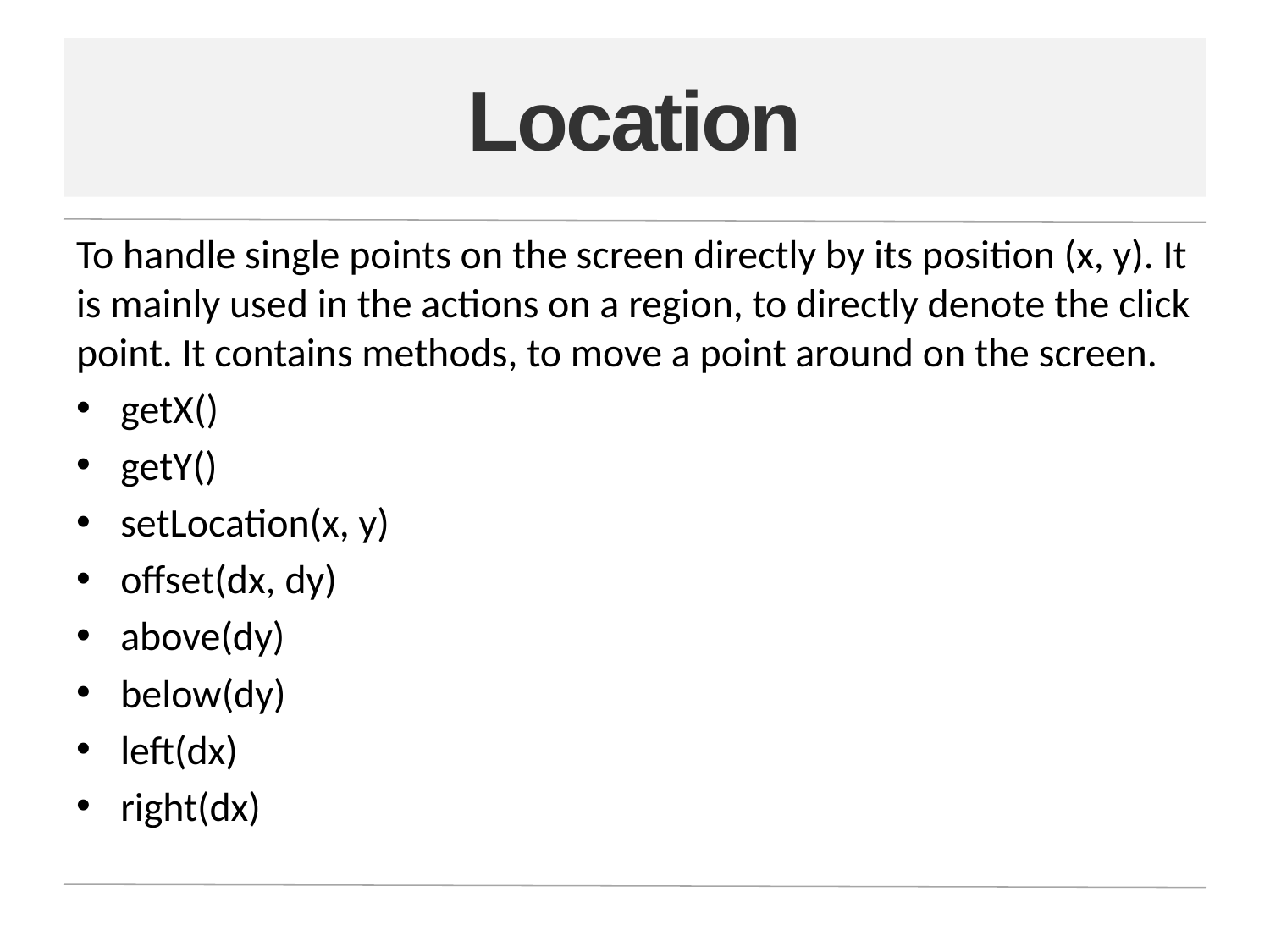

# Location
To handle single points on the screen directly by its position (x, y). It is mainly used in the actions on a region, to directly denote the click point. It contains methods, to move a point around on the screen.
getX()
getY()
setLocation(x, y)
offset(dx, dy)
above(dy)
below(dy)
left(dx)
right(dx)